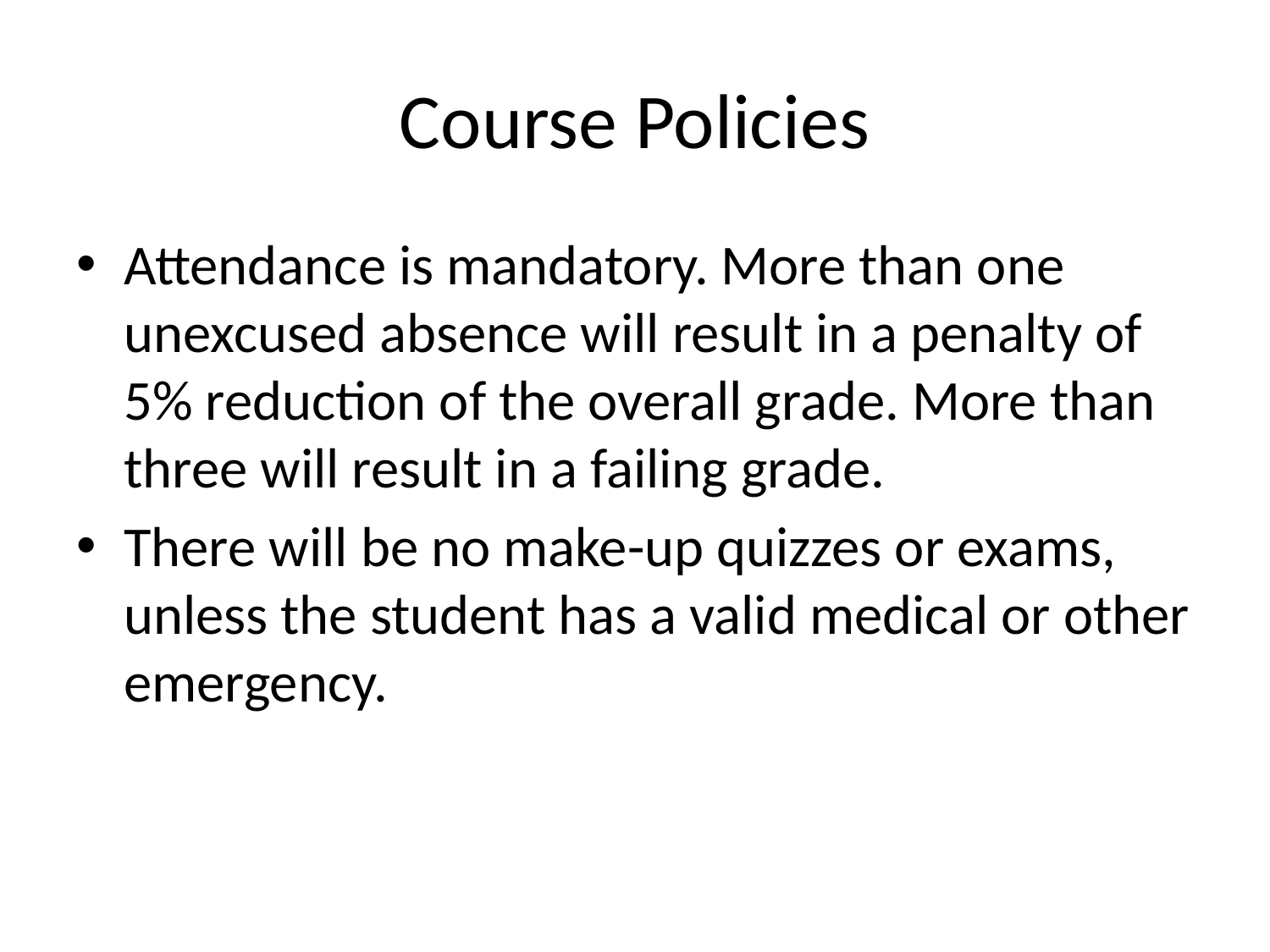

# Course Policies
Attendance is mandatory. More than one unexcused absence will result in a penalty of 5% reduction of the overall grade. More than three will result in a failing grade.
There will be no make-up quizzes or exams, unless the student has a valid medical or other emergency.